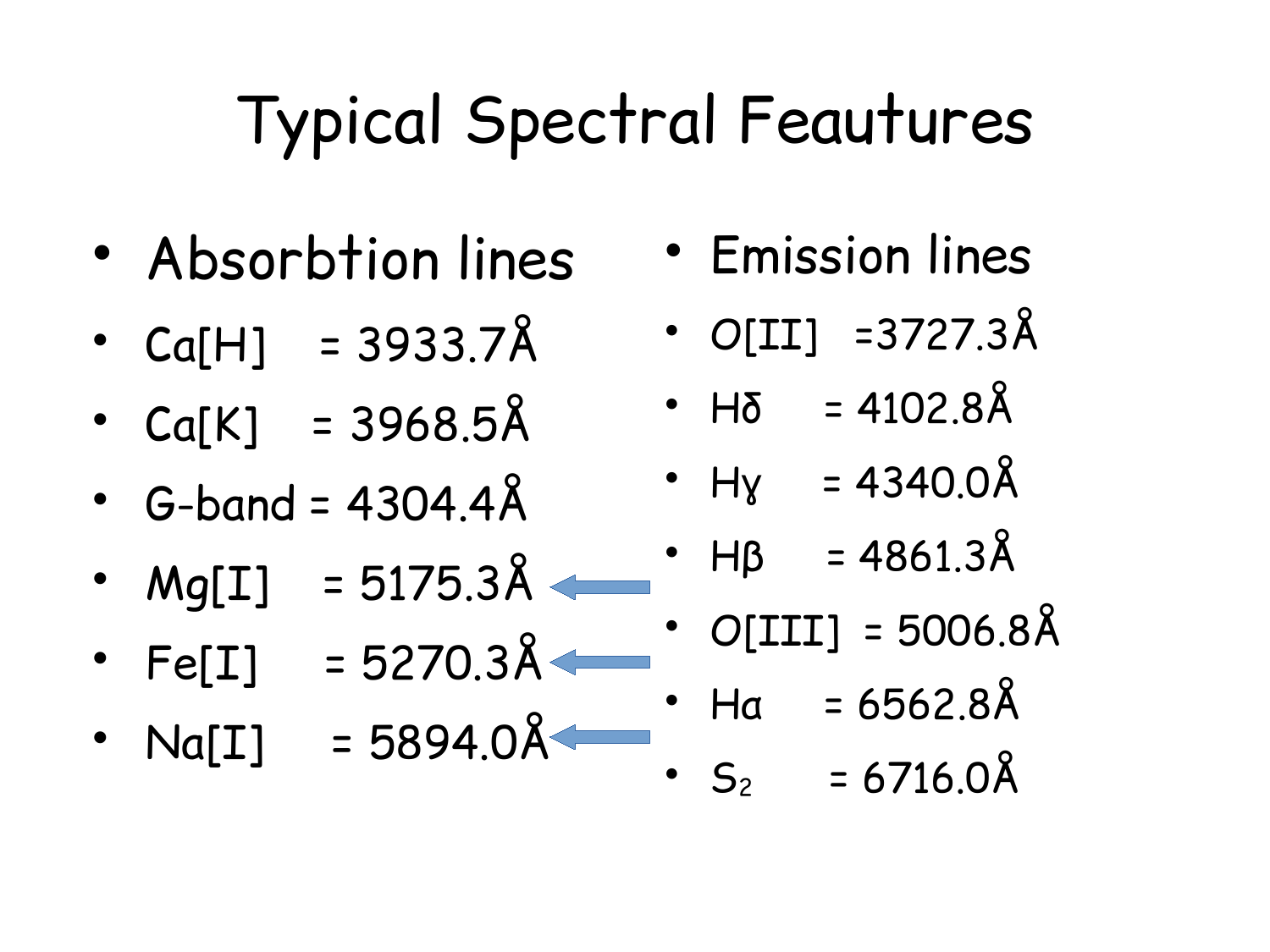

Typical Spectral Feautures
Absorbtion lines
Ca[H]    = 3933.7Å
Ca[K]    = 3968.5Å
G-band = 4304.4Å
Mg[I]    = 5175.3Å
Fe[I]     = 5270.3Å
Na[I]     = 5894.0Å

Emission lines
O[II]   =3727.3Å
Hδ     = 4102.8Å
Hɣ     = 4340.0Å
Hβ     = 4861.3Å
O[III]  = 5006.8Å
Hα     = 6562.8Å
S2           = 6716.0Å